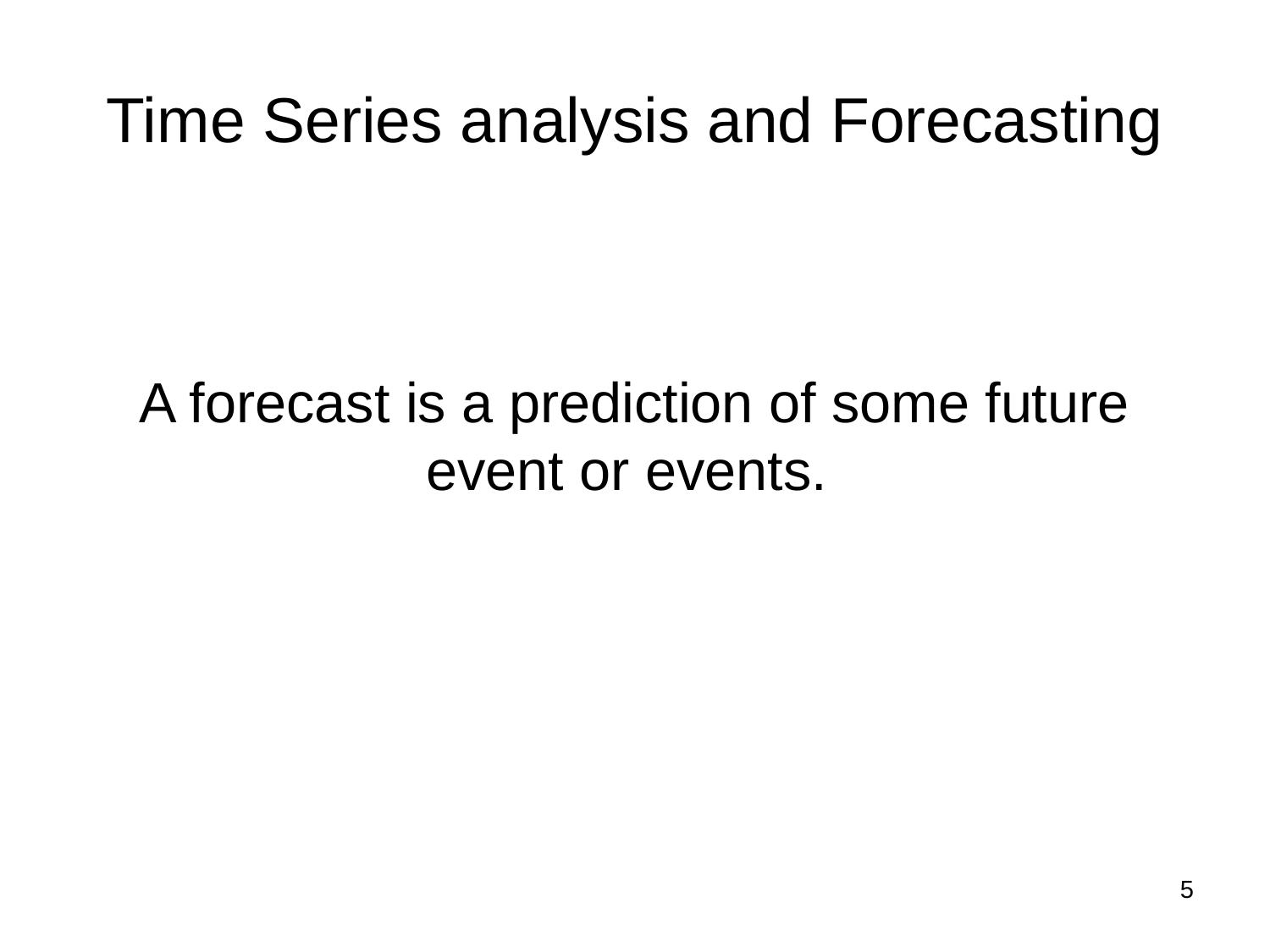

# Time Series analysis and Forecasting
A forecast is a prediction of some future event or events.
5